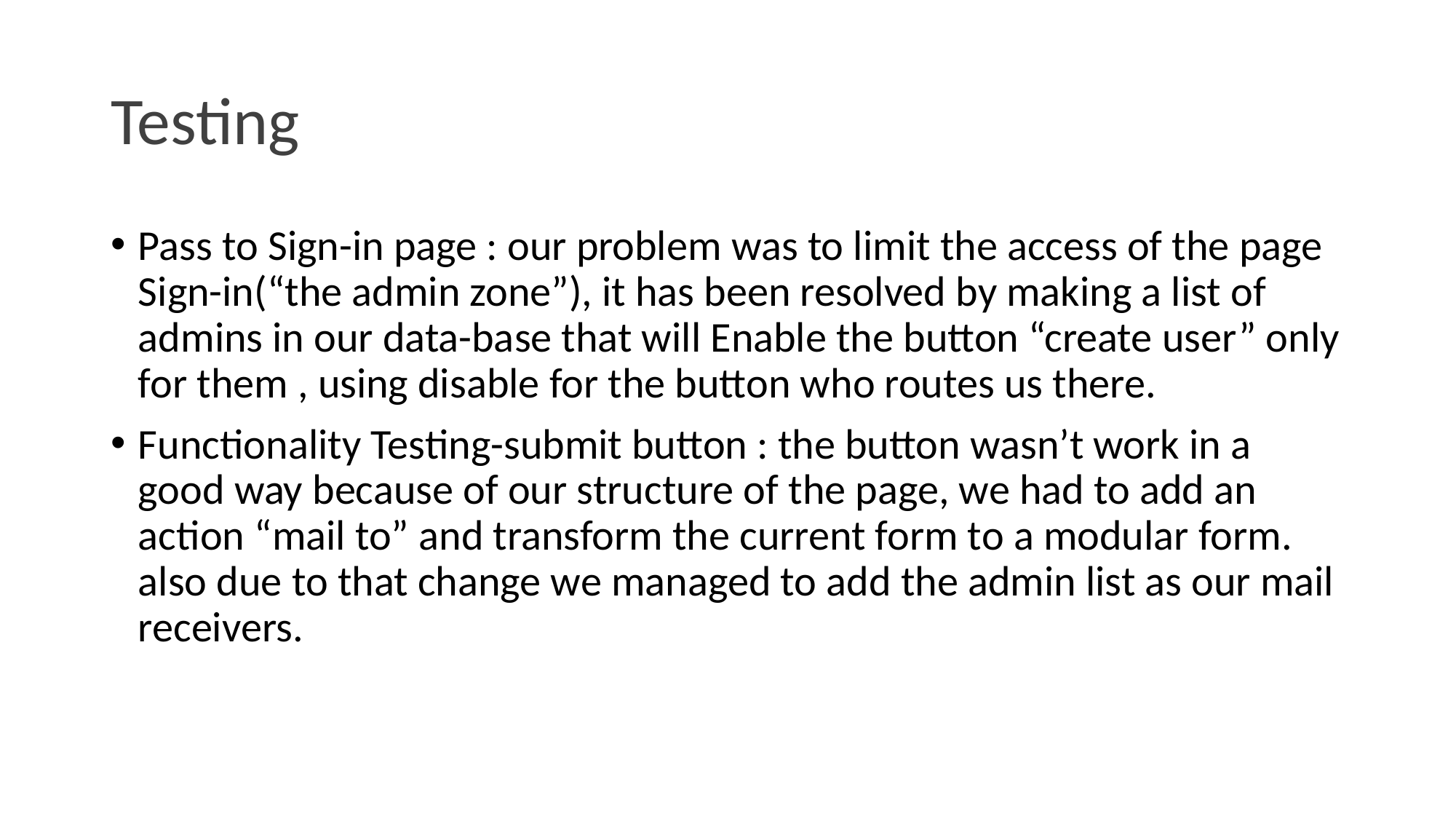

# Testing
Pass to Sign-in page : our problem was to limit the access of the page Sign-in(“the admin zone”), it has been resolved by making a list of admins in our data-base that will Enable the button “create user” only for them , using disable for the button who routes us there.
Functionality Testing-submit button : the button wasn’t work in a good way because of our structure of the page, we had to add an action “mail to” and transform the current form to a modular form. also due to that change we managed to add the admin list as our mail receivers.